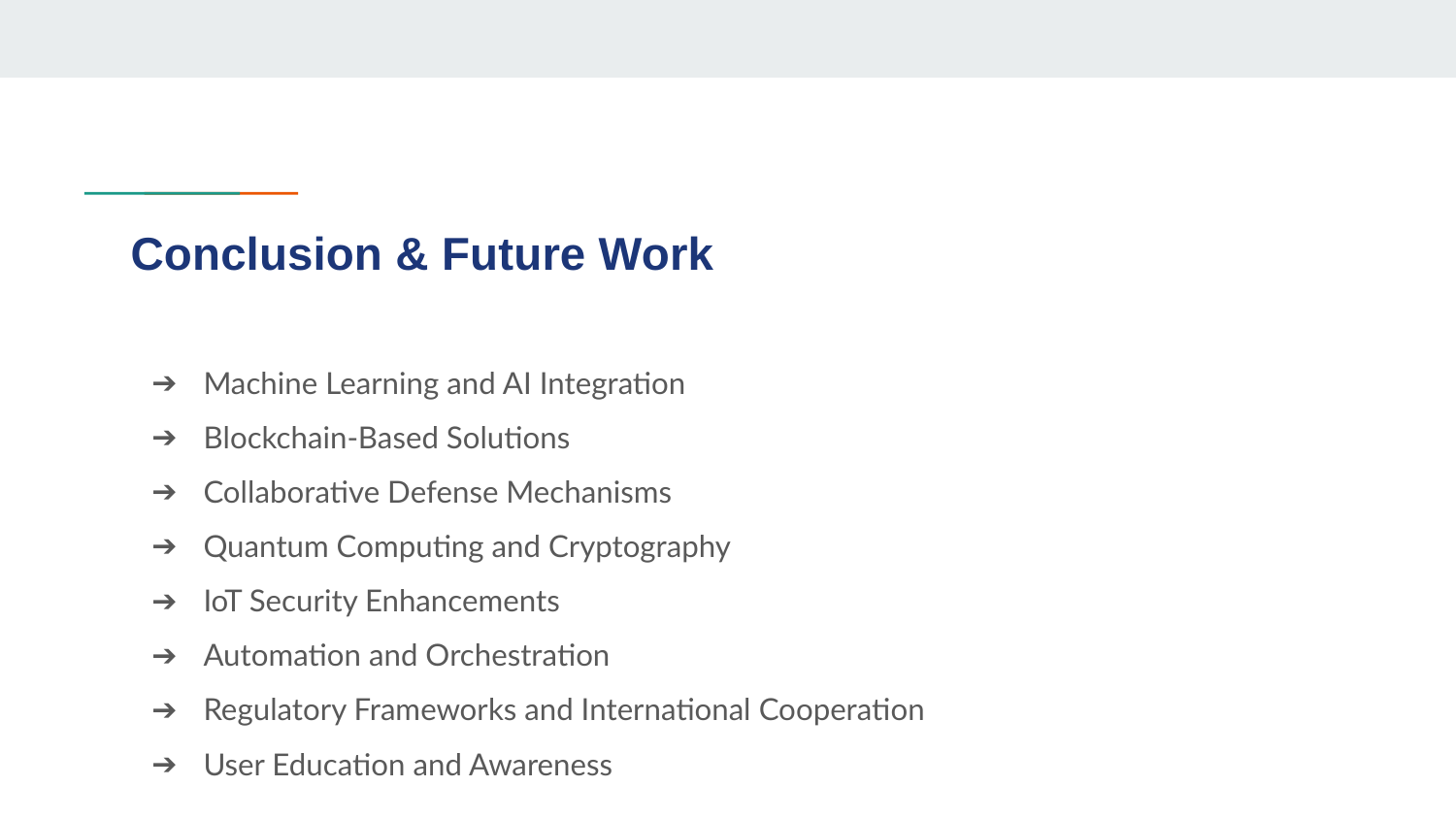

# Conclusion & Future Work
Machine Learning and AI Integration
Blockchain-Based Solutions
Collaborative Defense Mechanisms
Quantum Computing and Cryptography
IoT Security Enhancements
Automation and Orchestration
Regulatory Frameworks and International Cooperation
User Education and Awareness